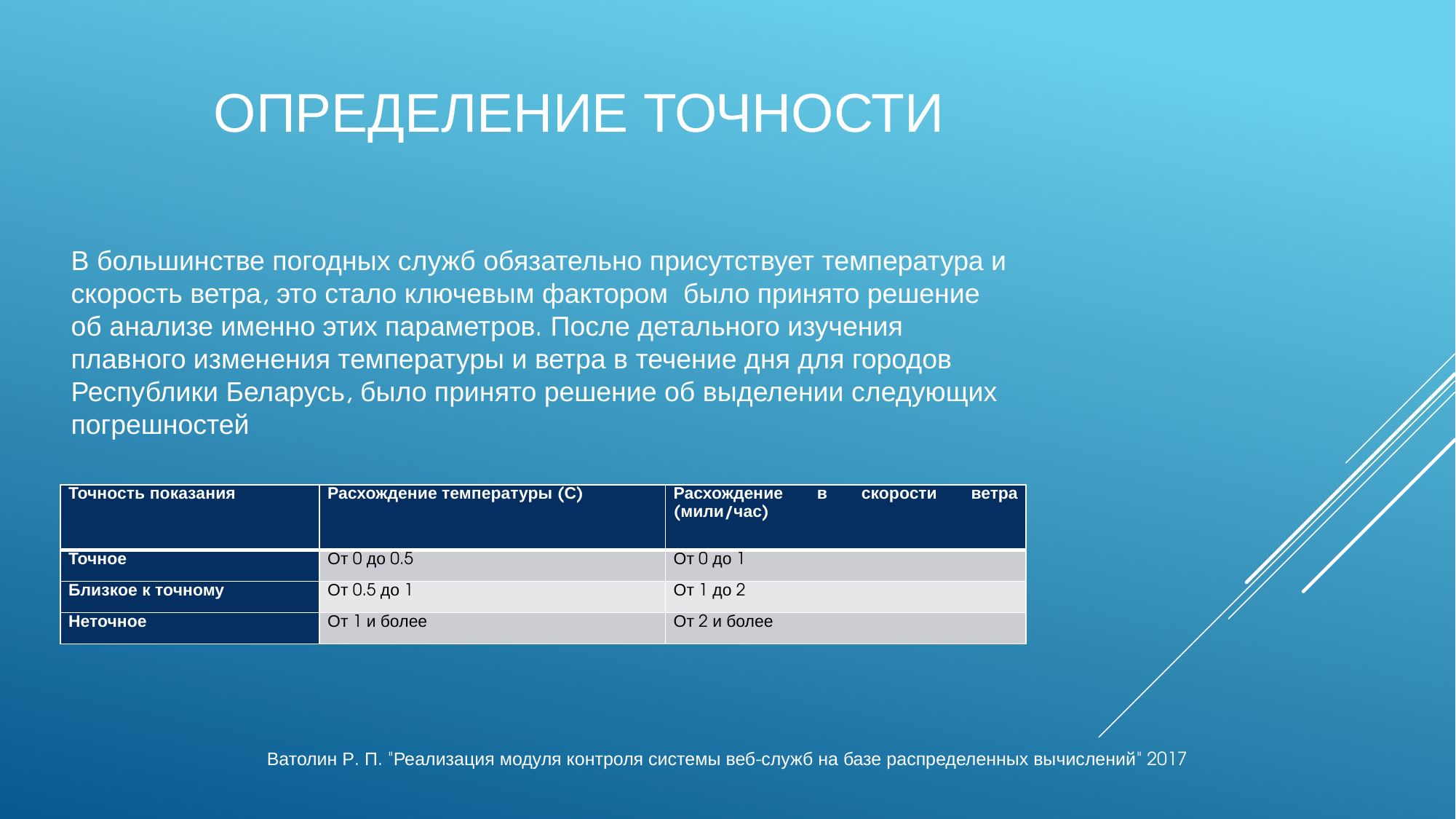

# Определение точности
В большинстве погодных служб обязательно присутствует температура и скорость ветра, это стало ключевым фактором  было принято решение об анализе именно этих параметров. После детального изучения плавного изменения температуры и ветра в течение дня для городов Республики Беларусь, было принято решение об выделении следующих погрешностей
| Точность показания | Расхождение температуры (С) | Расхождение в скорости ветра (мили/час) |
| --- | --- | --- |
| Точное | От 0 до 0.5 | От 0 до 1 |
| Близкое к точному | От 0.5 до 1 | От 1 до 2 |
| Неточное | От 1 и более | От 2 и более |
Ватолин Р. П. "Реализация модуля контроля системы веб-служб на базе распределенных вычислений" 2017